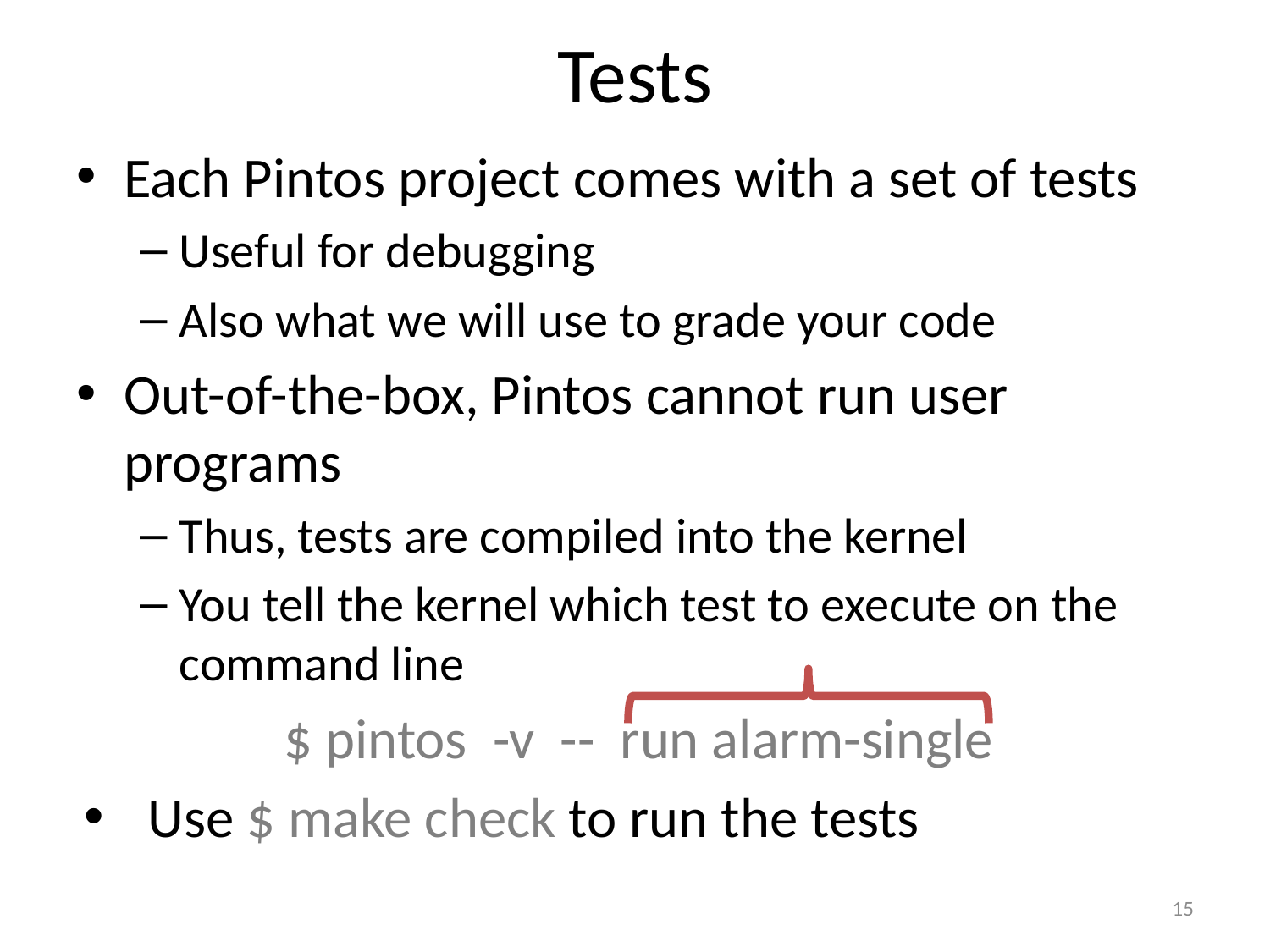

# Tests
Each Pintos project comes with a set of tests
Useful for debugging
Also what we will use to grade your code
Out-of-the-box, Pintos cannot run user programs
Thus, tests are compiled into the kernel
You tell the kernel which test to execute on the command line
$ pintos  -v  --  run alarm-single
Use $ make check to run the tests

15